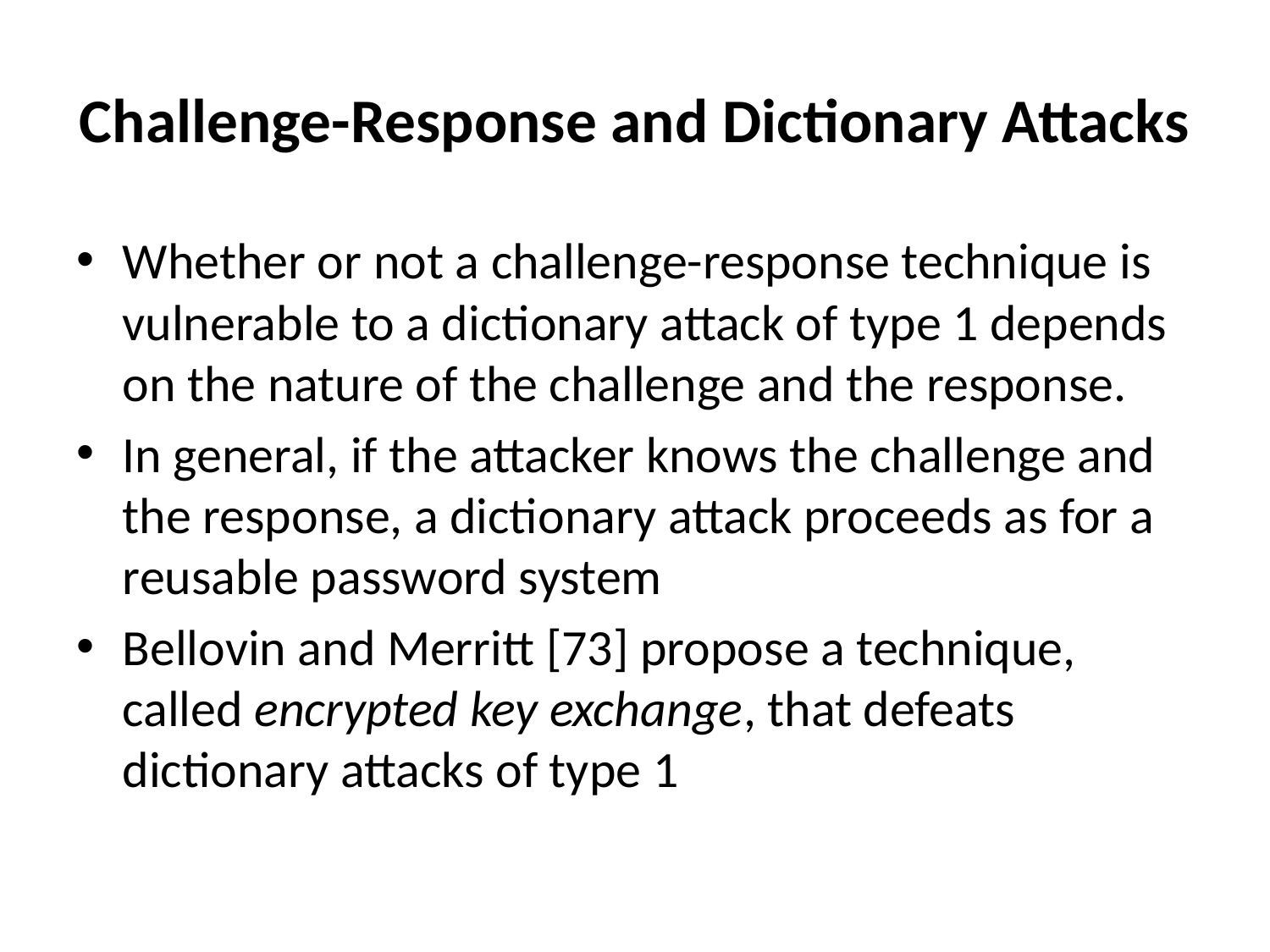

# Challenge-Response and Dictionary Attacks
Whether or not a challenge-response technique is vulnerable to a dictionary attack of type 1 depends on the nature of the challenge and the response.
In general, if the attacker knows the challenge and the response, a dictionary attack proceeds as for a reusable password system
Bellovin and Merritt [73] propose a technique, called encrypted key exchange, that defeats dictionary attacks of type 1